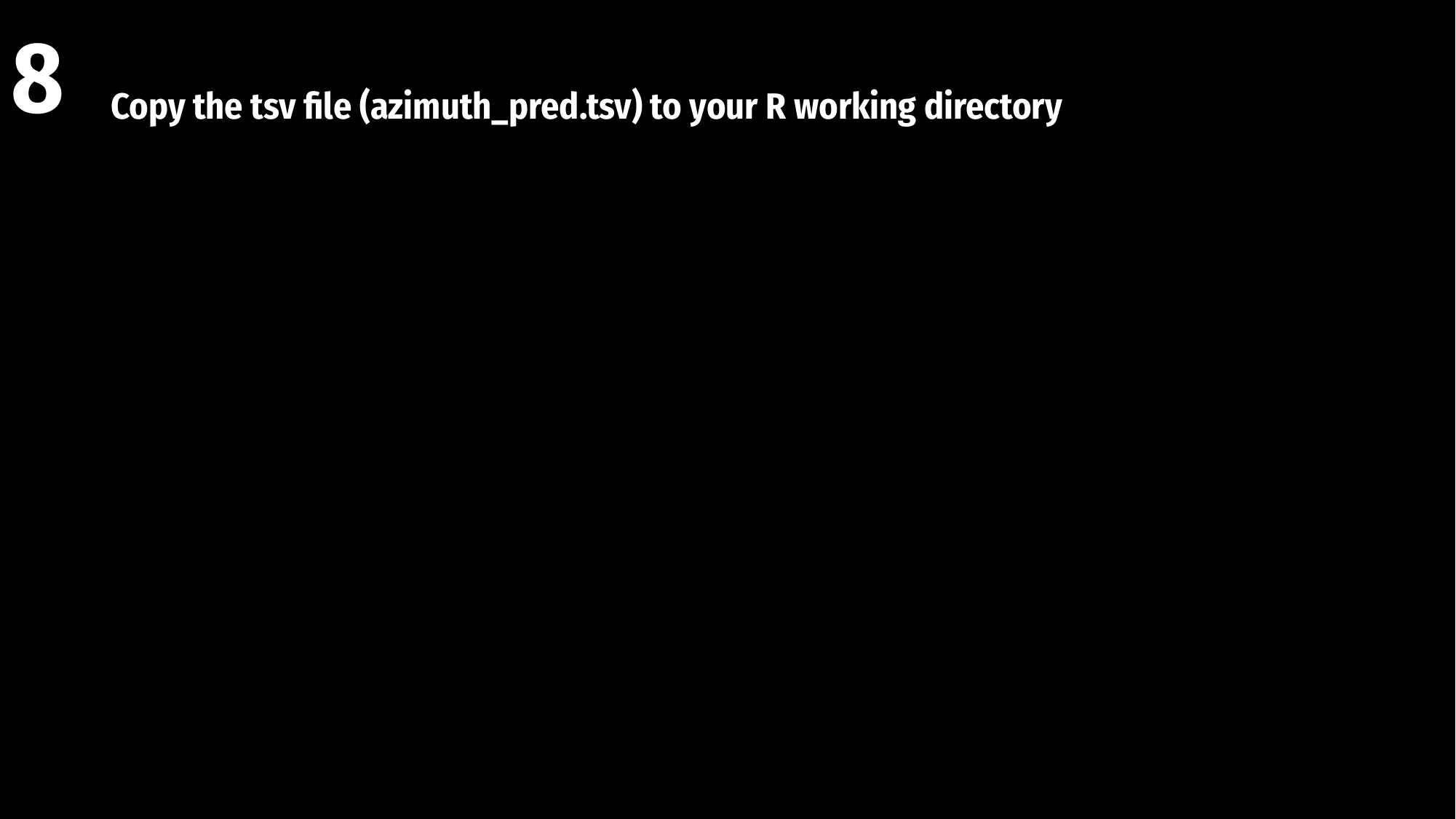

8
Copy the tsv file (azimuth_pred.tsv) to your R working directory